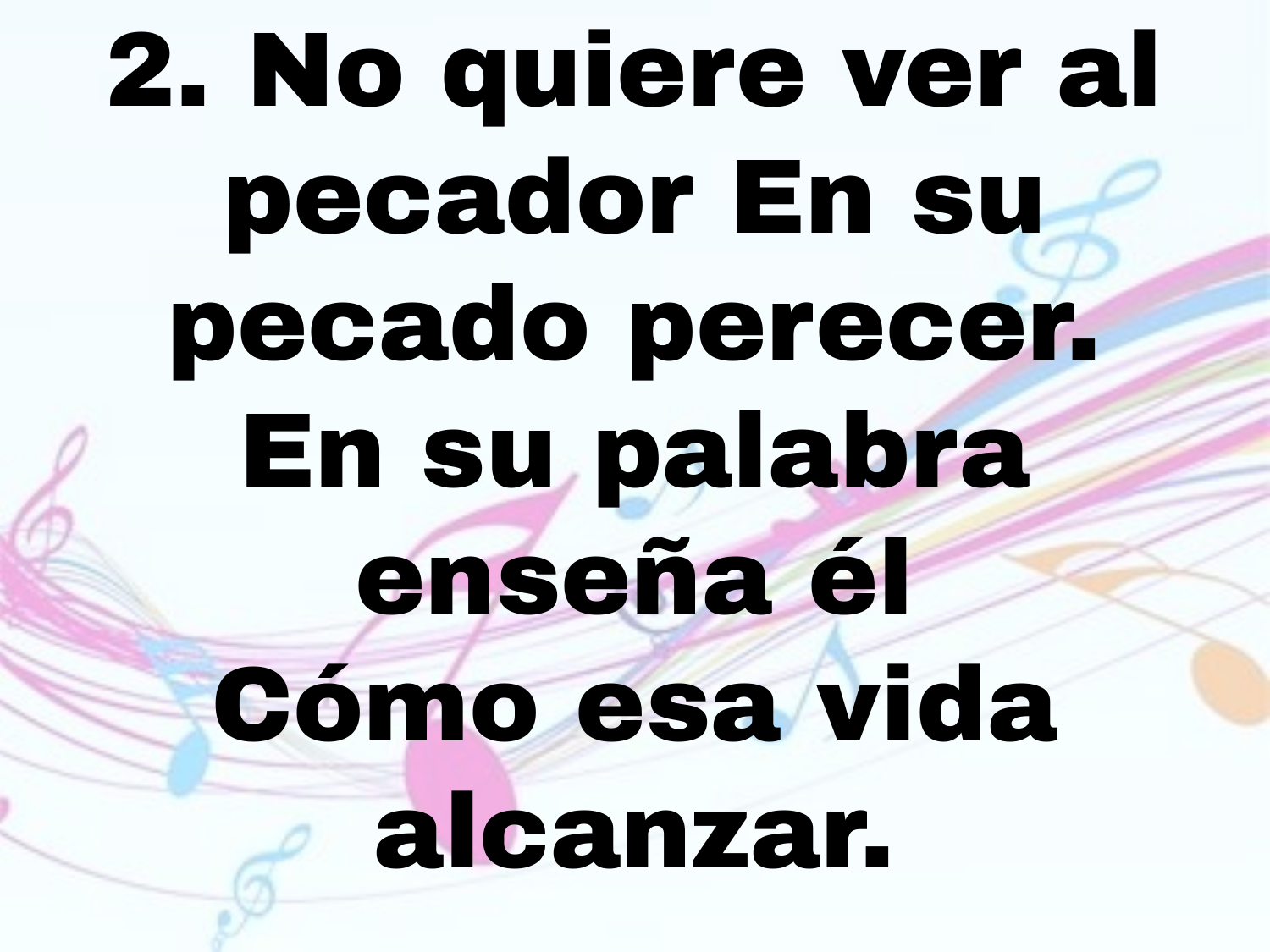

2. No quiere ver al pecador En su pecado perecer.
En su palabra enseña él
Cómo esa vida alcanzar.